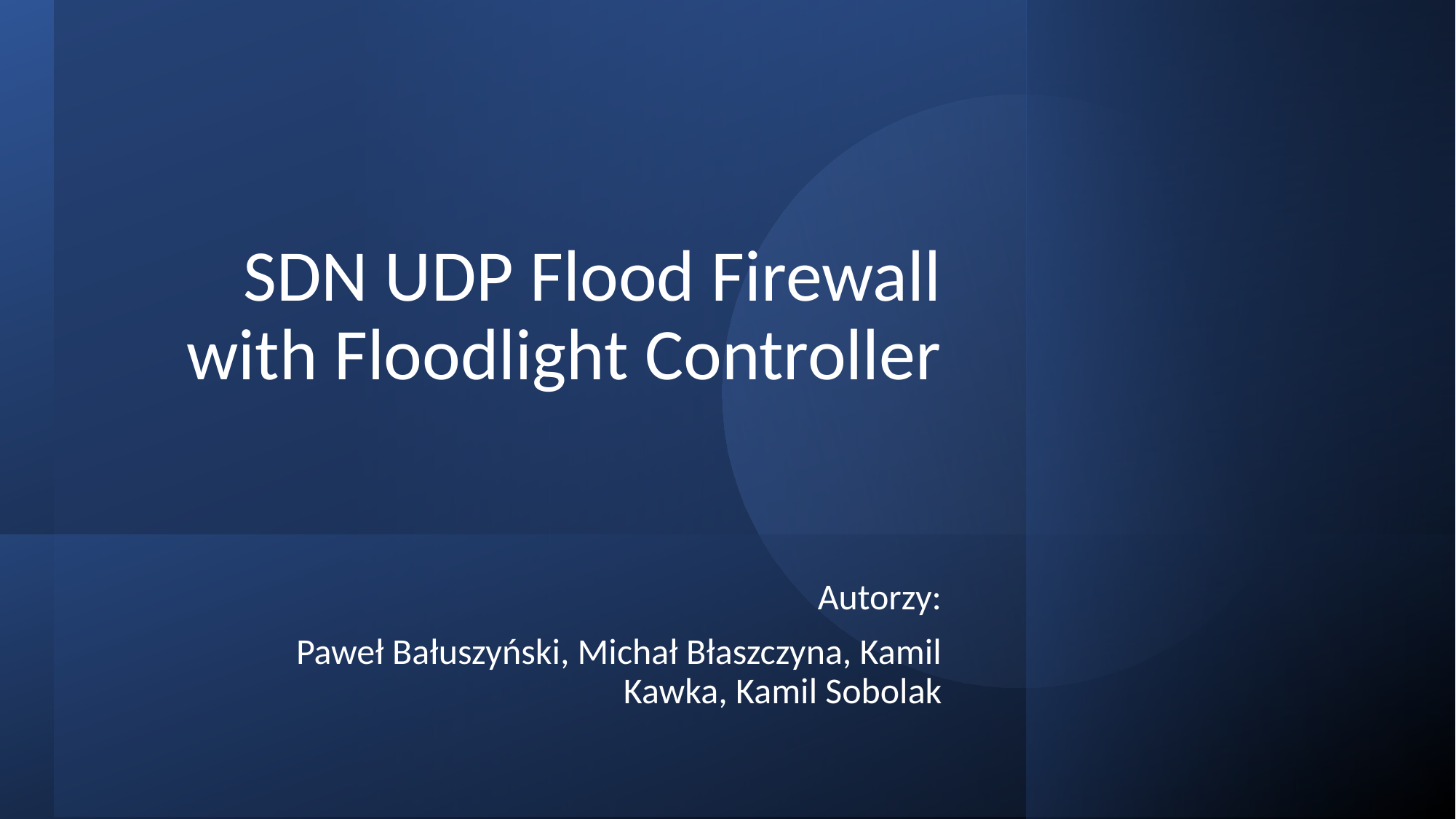

# SDN UDP Flood Firewall with Floodlight Controller

Autorzy:
Paweł Bałuszyński, Michał Błaszczyna, Kamil Kawka, Kamil Sobolak